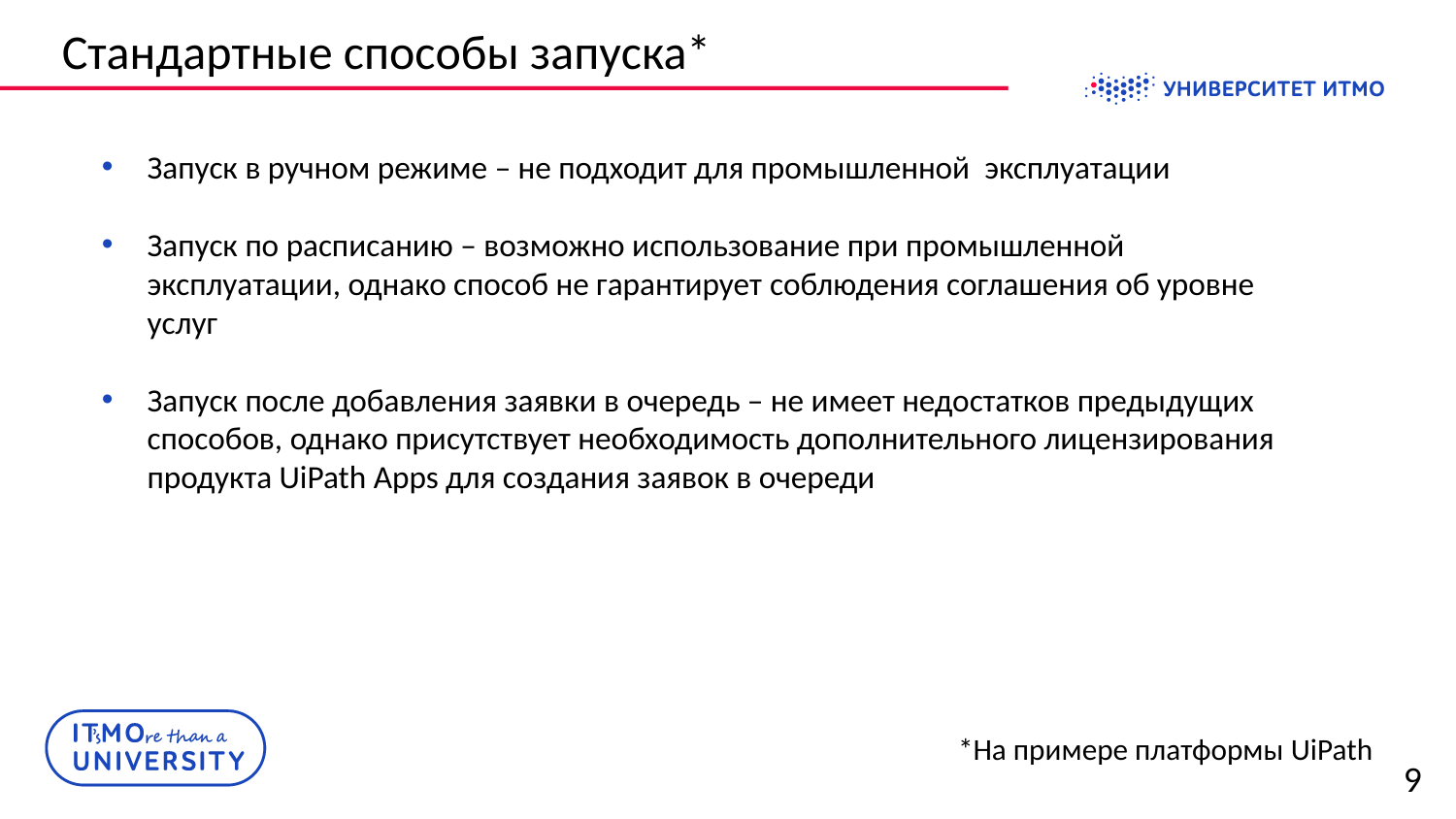

# Стандартные способы запуска*
Запуск в ручном режиме – не подходит для промышленной  эксплуатации
Запуск по расписанию – возможно использование при промышленной эксплуатации, однако способ не гарантирует соблюдения соглашения об уровне услуг
Запуск после добавления заявки в очередь – не имеет недостатков предыдущих способов, однако присутствует необходимость дополнительного лицензирования продукта UiPath Apps для создания заявок в очереди
*На примере платформы UiPath
9